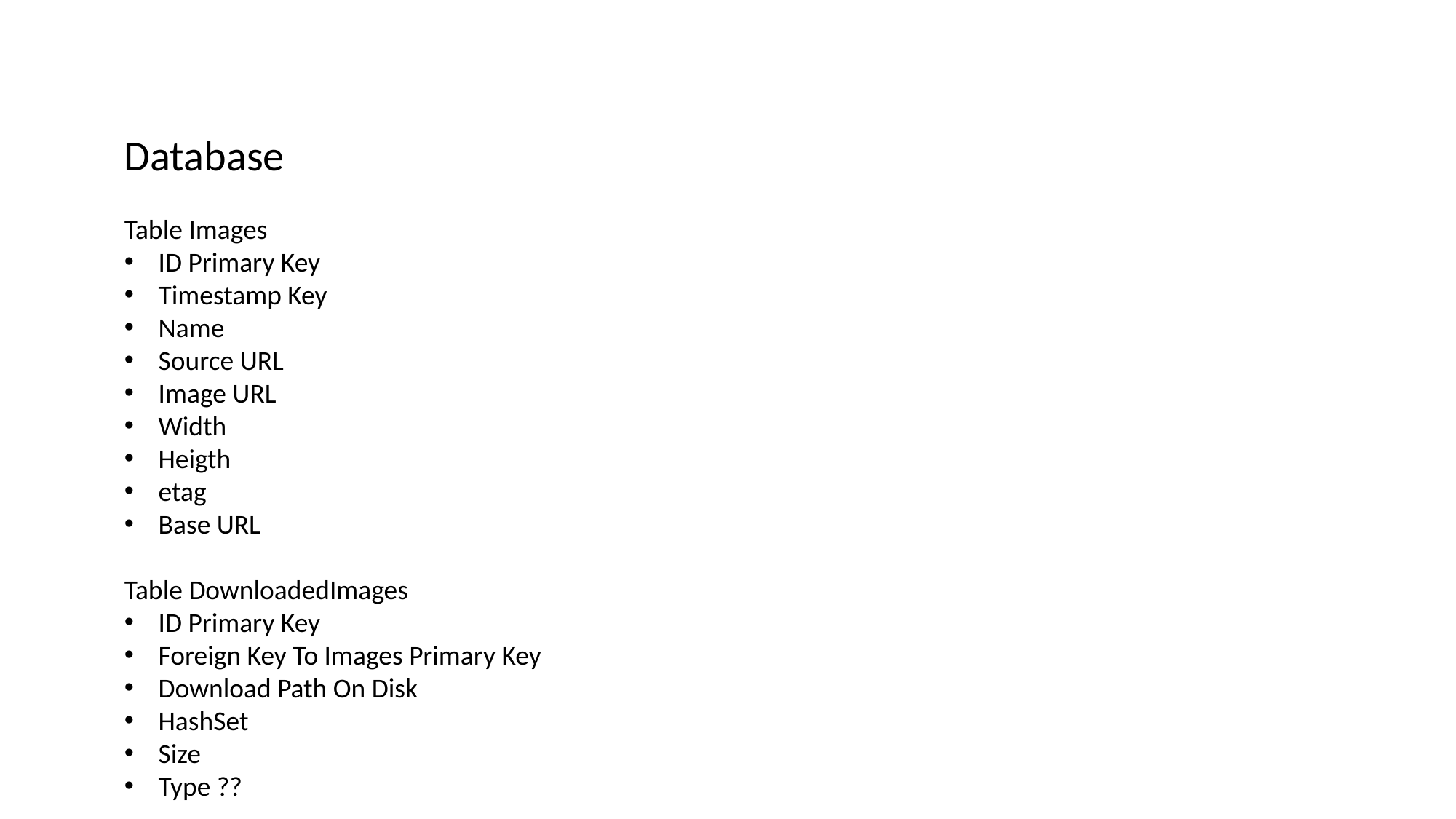

Database

Table Images
ID Primary Key
Timestamp Key
Name
Source URL
Image URL
Width
Heigth
etag
Base URL

Table DownloadedImages
ID Primary Key
Foreign Key To Images Primary Key
Download Path On Disk
HashSet
Size
Type ??